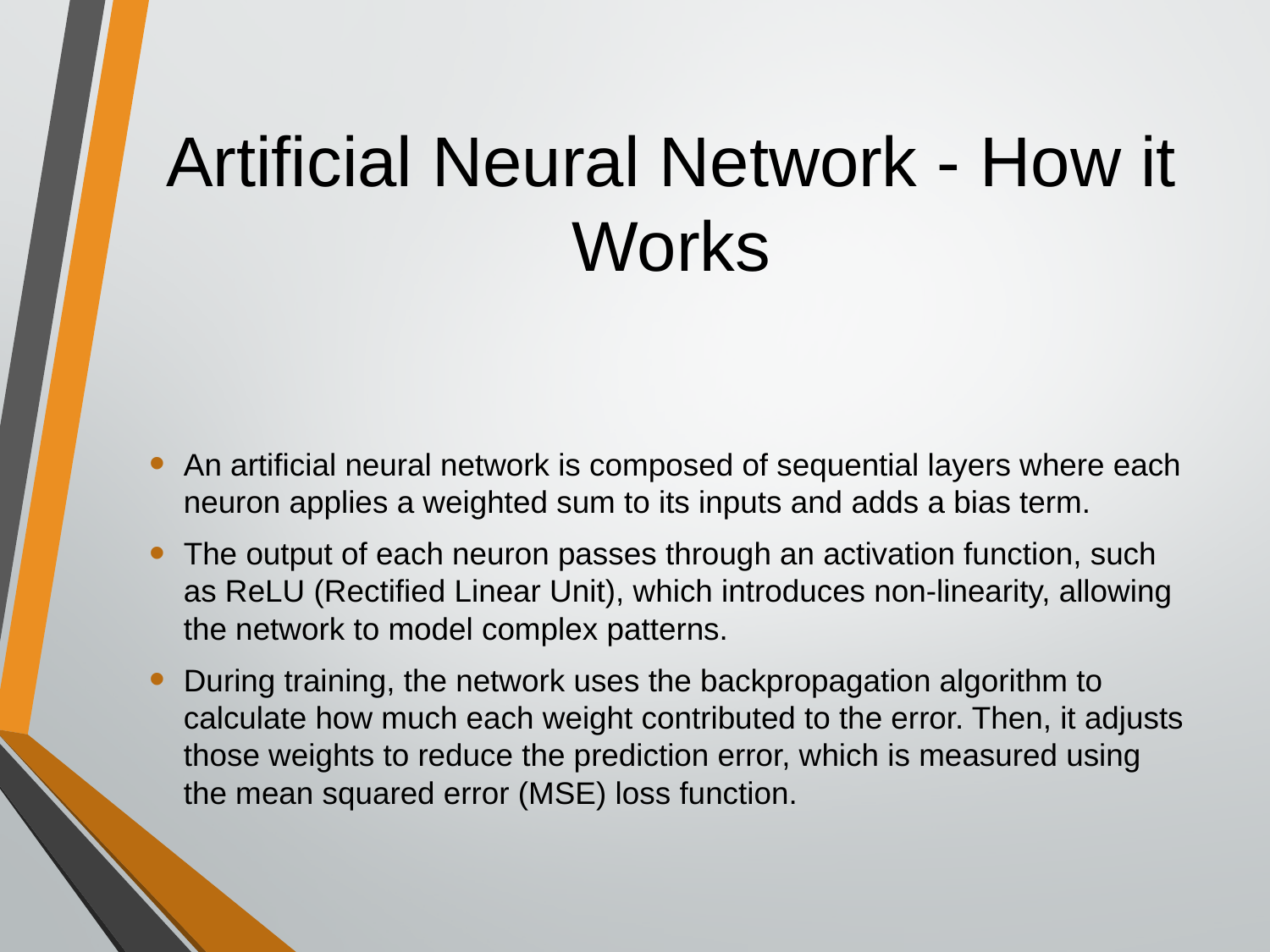

# Artificial Neural Network - How it Works

An artificial neural network is composed of sequential layers where each neuron applies a weighted sum to its inputs and adds a bias term.
The output of each neuron passes through an activation function, such as ReLU (Rectified Linear Unit), which introduces non-linearity, allowing the network to model complex patterns.
During training, the network uses the backpropagation algorithm to calculate how much each weight contributed to the error. Then, it adjusts those weights to reduce the prediction error, which is measured using the mean squared error (MSE) loss function.